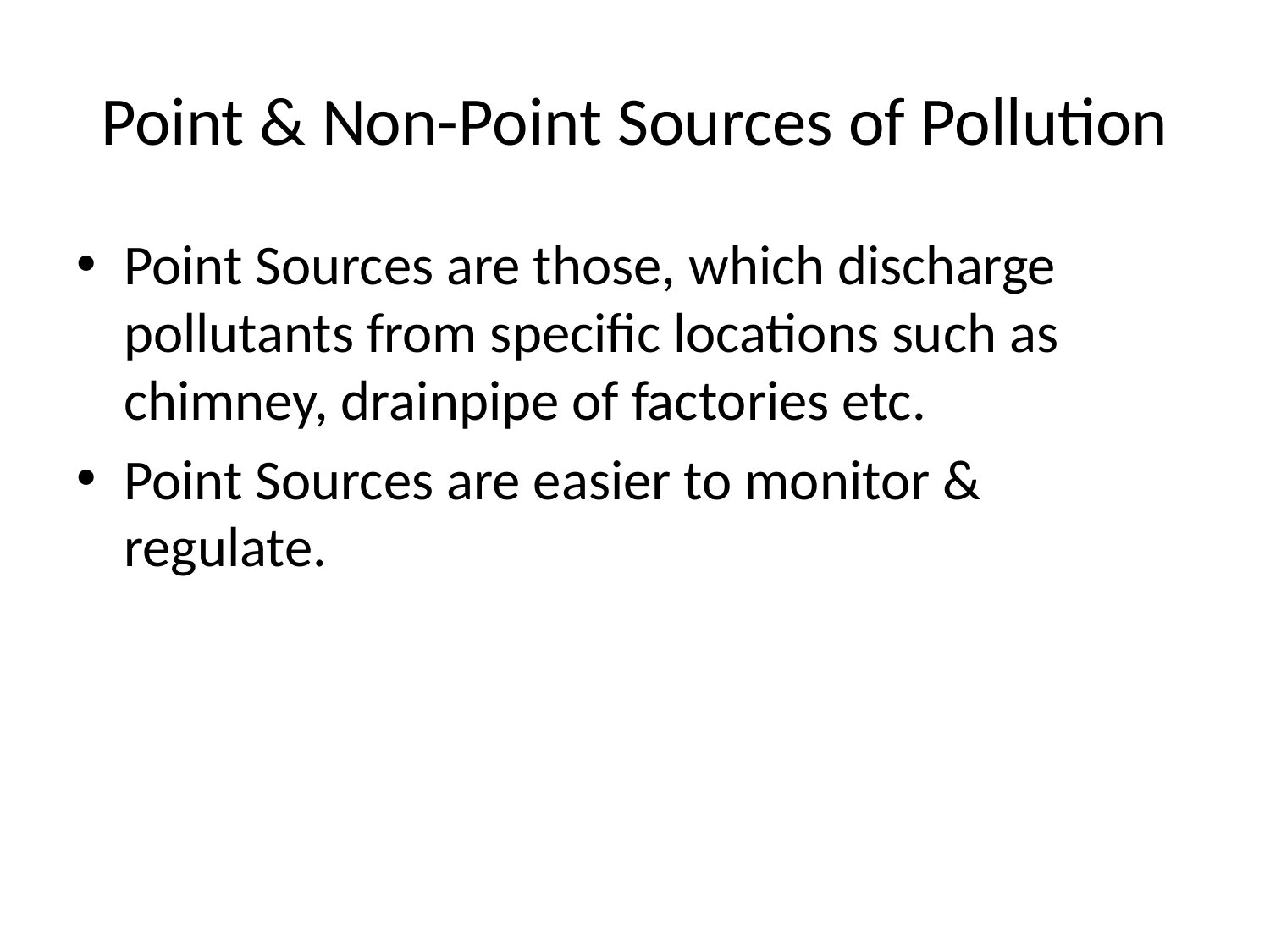

# Point & Non-Point Sources of Pollution
Point Sources are those, which discharge pollutants from specific locations such as chimney, drainpipe of factories etc.
Point Sources are easier to monitor & regulate.